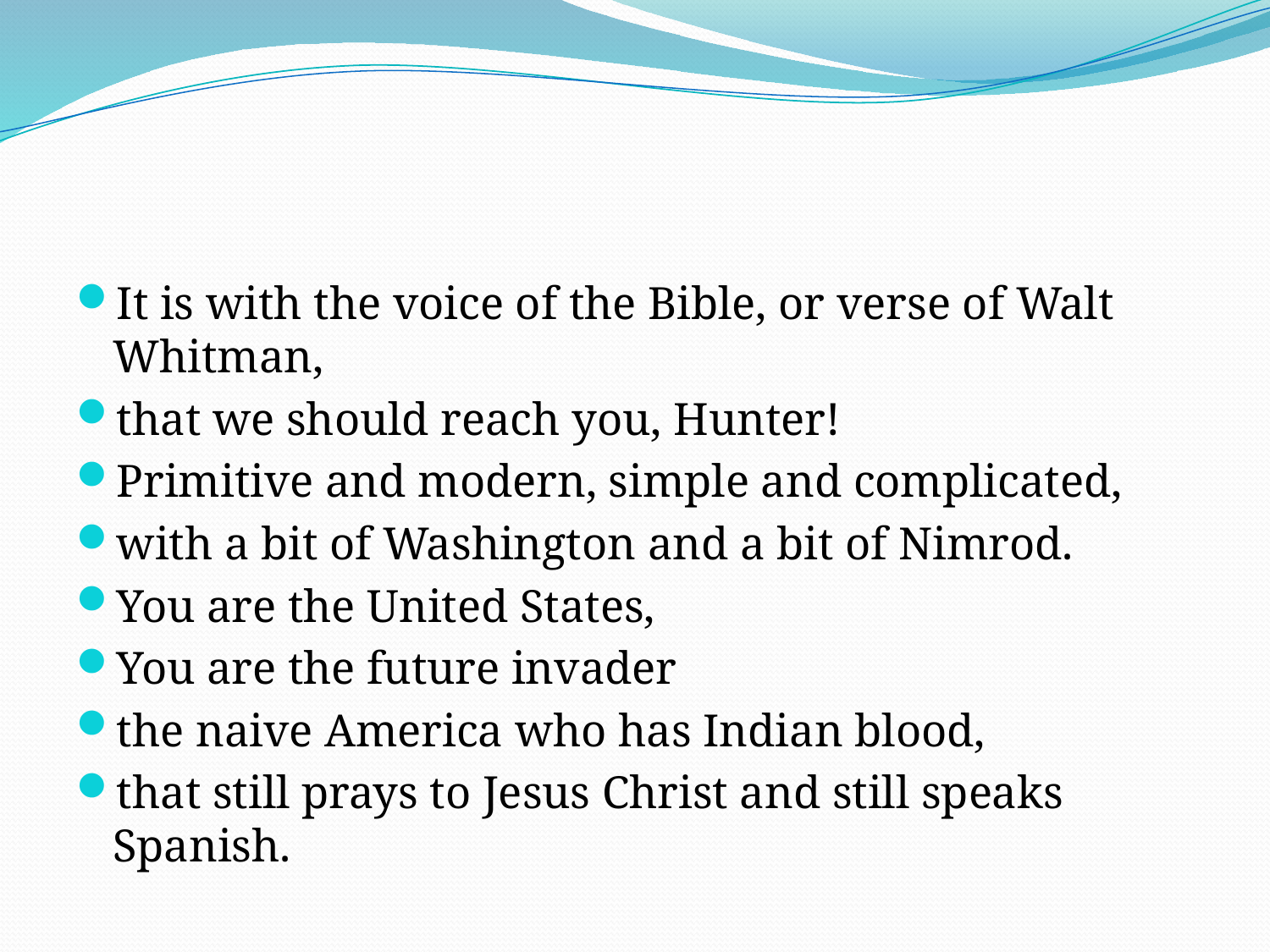

#
It is with the voice of the Bible, or verse of Walt Whitman,
that we should reach you, Hunter!
Primitive and modern, simple and complicated,
with a bit of Washington and a bit of Nimrod.
You are the United States,
You are the future invader
the naive America who has Indian blood,
that still prays to Jesus Christ and still speaks Spanish.